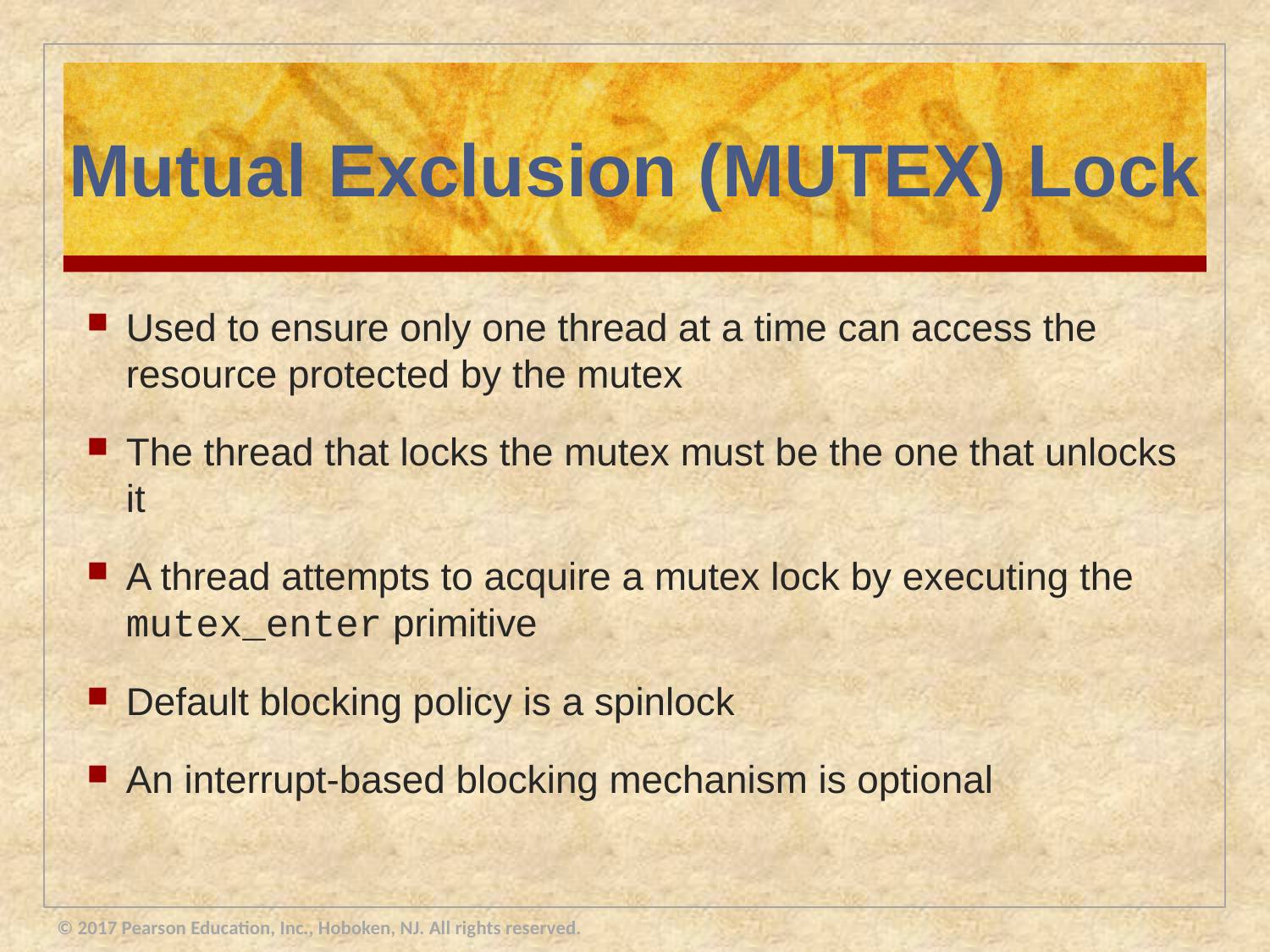

# Mutual Exclusion (MUTEX) Lock
Used to ensure only one thread at a time can access the resource protected by the mutex
The thread that locks the mutex must be the one that unlocks it
A thread attempts to acquire a mutex lock by executing the mutex_enter primitive
Default blocking policy is a spinlock
An interrupt-based blocking mechanism is optional
© 2017 Pearson Education, Inc., Hoboken, NJ. All rights reserved.